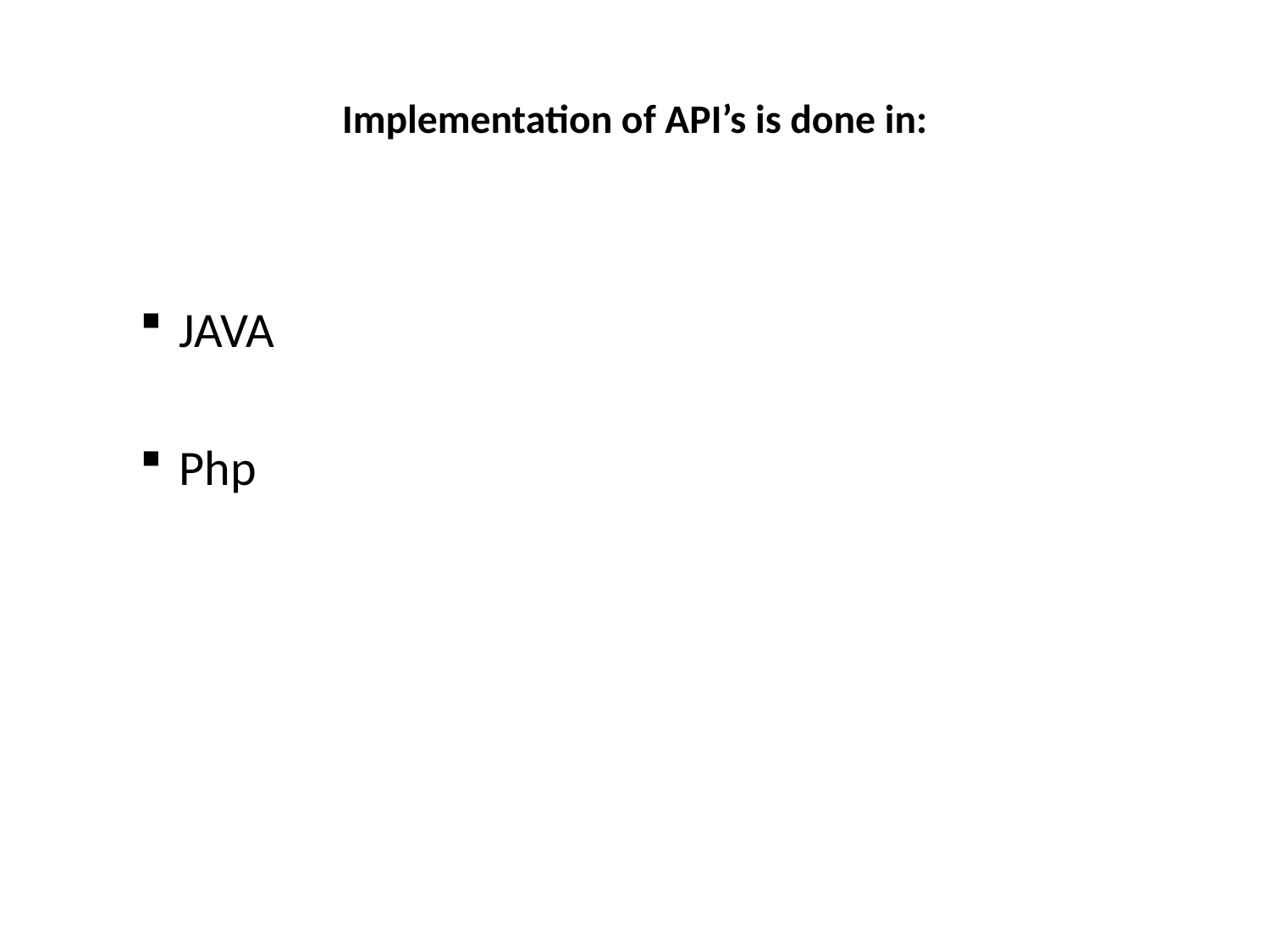

# Implementation of API’s is done in:

JAVA

Php